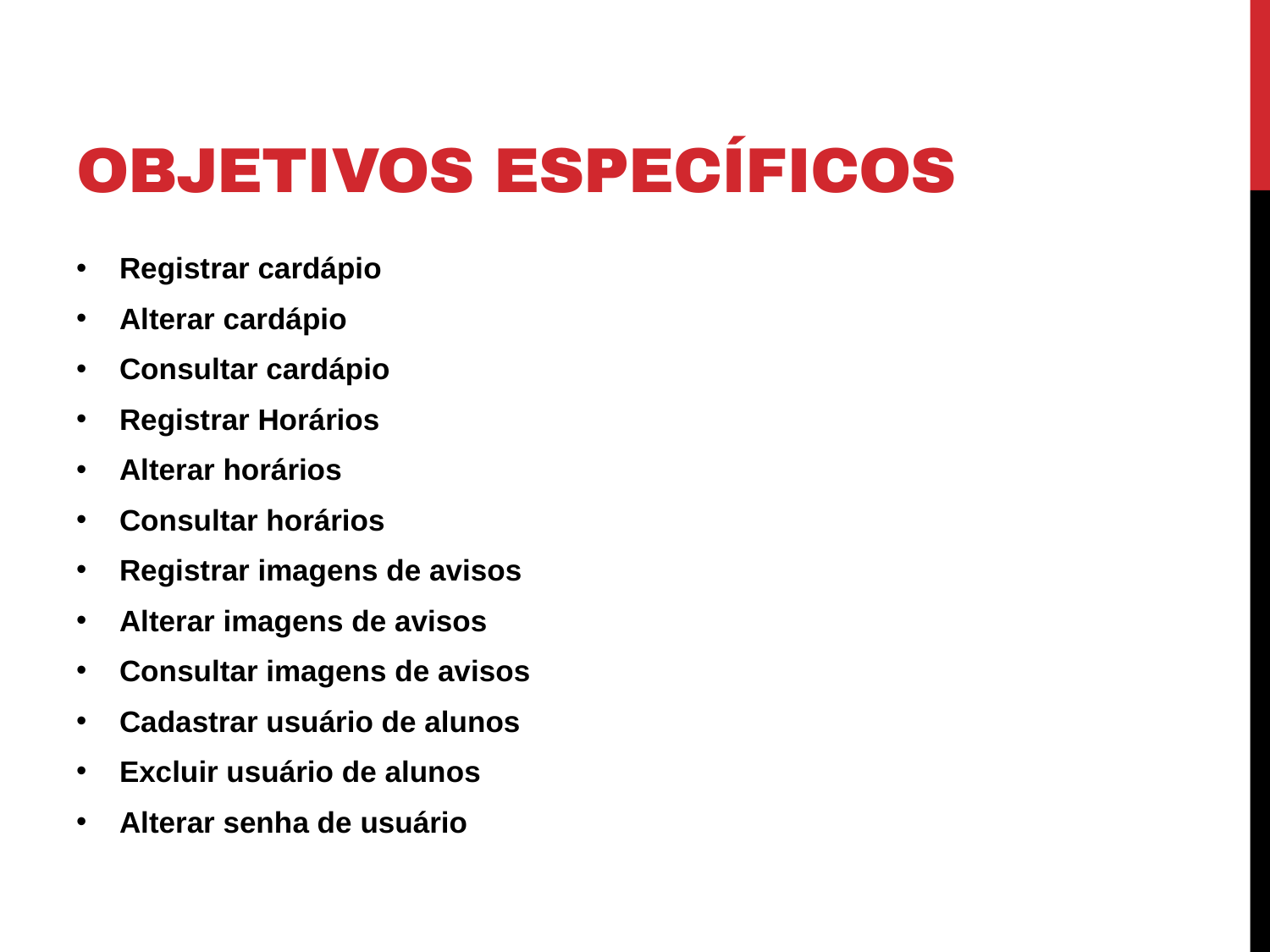

# Objetivos Específicos
Registrar cardápio
Alterar cardápio
Consultar cardápio
Registrar Horários
Alterar horários
Consultar horários
Registrar imagens de avisos
Alterar imagens de avisos
Consultar imagens de avisos
Cadastrar usuário de alunos
Excluir usuário de alunos
Alterar senha de usuário